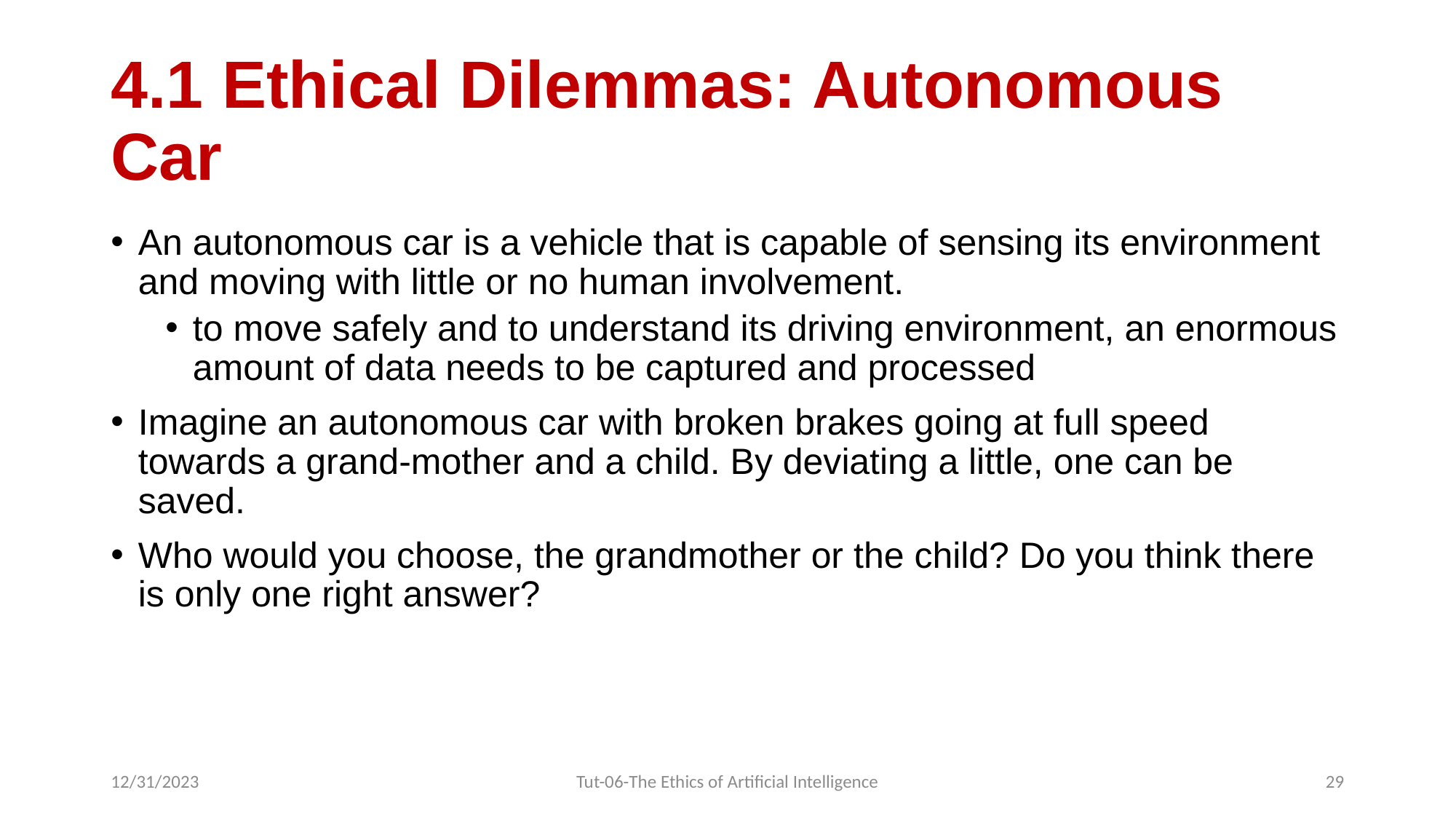

# 4.1 Ethical Dilemmas: Autonomous Car
An autonomous car is a vehicle that is capable of sensing its environment and moving with little or no human involvement.
to move safely and to understand its driving environment, an enormous amount of data needs to be captured and processed
Imagine an autonomous car with broken brakes going at full speed towards a grand-mother and a child. By deviating a little, one can be saved.
Who would you choose, the grandmother or the child? Do you think there is only one right answer?

12/31/2023
Tut-06-The Ethics of Artificial Intelligence
29